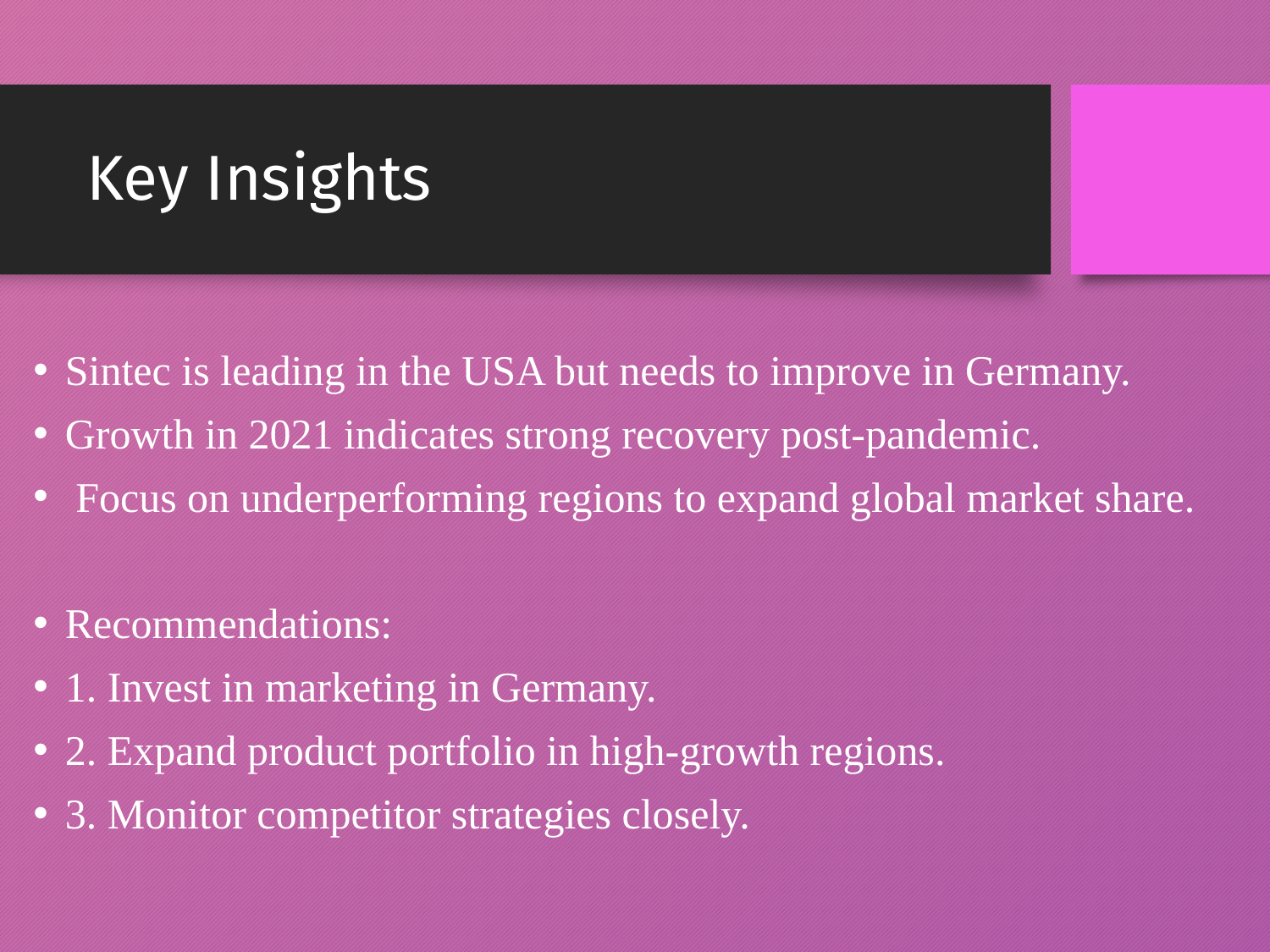

# Key Insights
Sintec is leading in the USA but needs to improve in Germany.
Growth in 2021 indicates strong recovery post-pandemic.
 Focus on underperforming regions to expand global market share.

Recommendations:
1. Invest in marketing in Germany.
2. Expand product portfolio in high-growth regions.
3. Monitor competitor strategies closely.